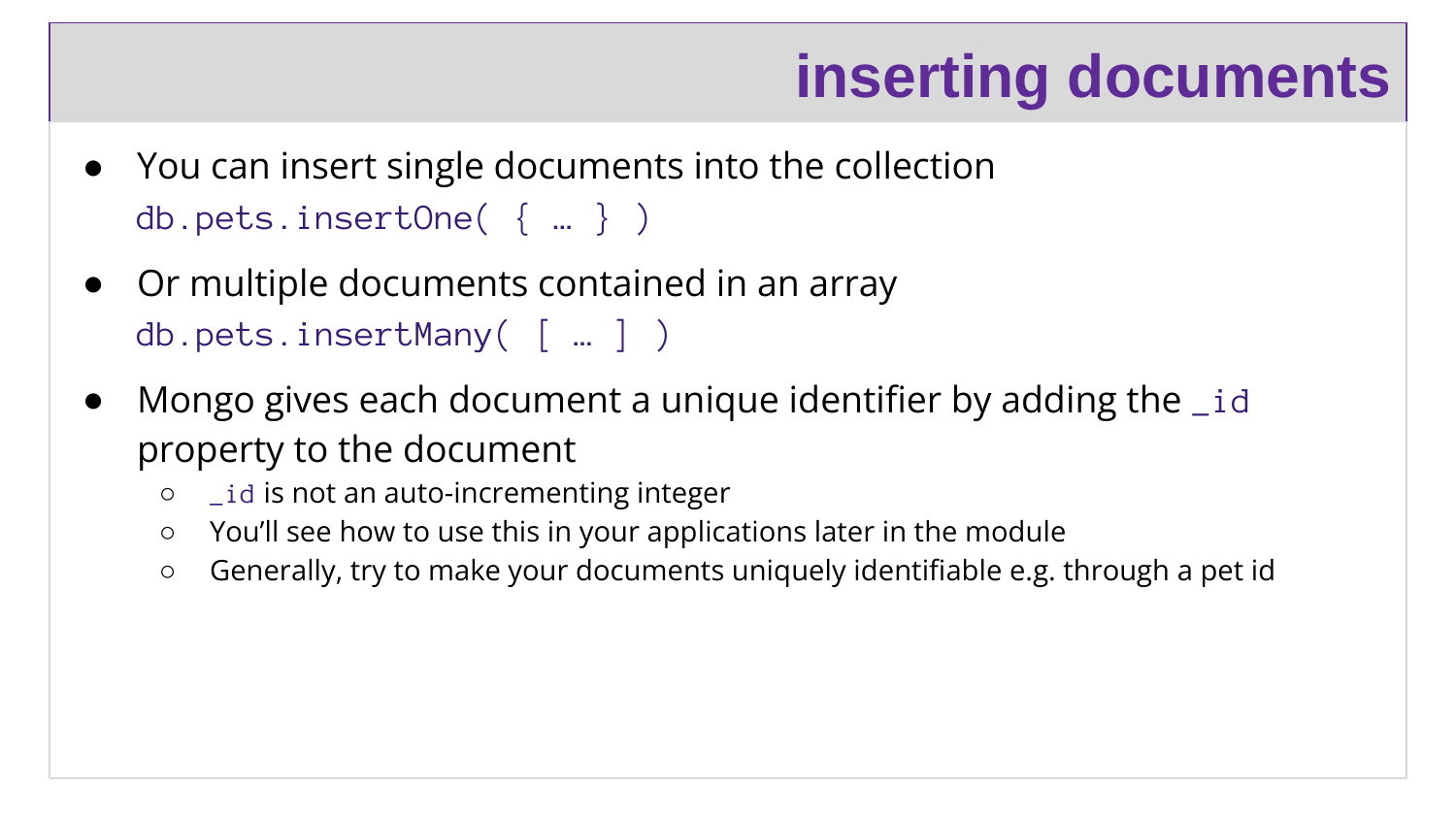

# inserting documents
You can insert single documents into the collection
db.pets.insertOne( { … } )
Or multiple documents contained in an array
db.pets.insertMany( [ … ] )
Mongo gives each document a unique identifier by adding the _id property to the document
_id is not an auto-incrementing integer
You’ll see how to use this in your applications later in the module
Generally, try to make your documents uniquely identifiable e.g. through a pet id